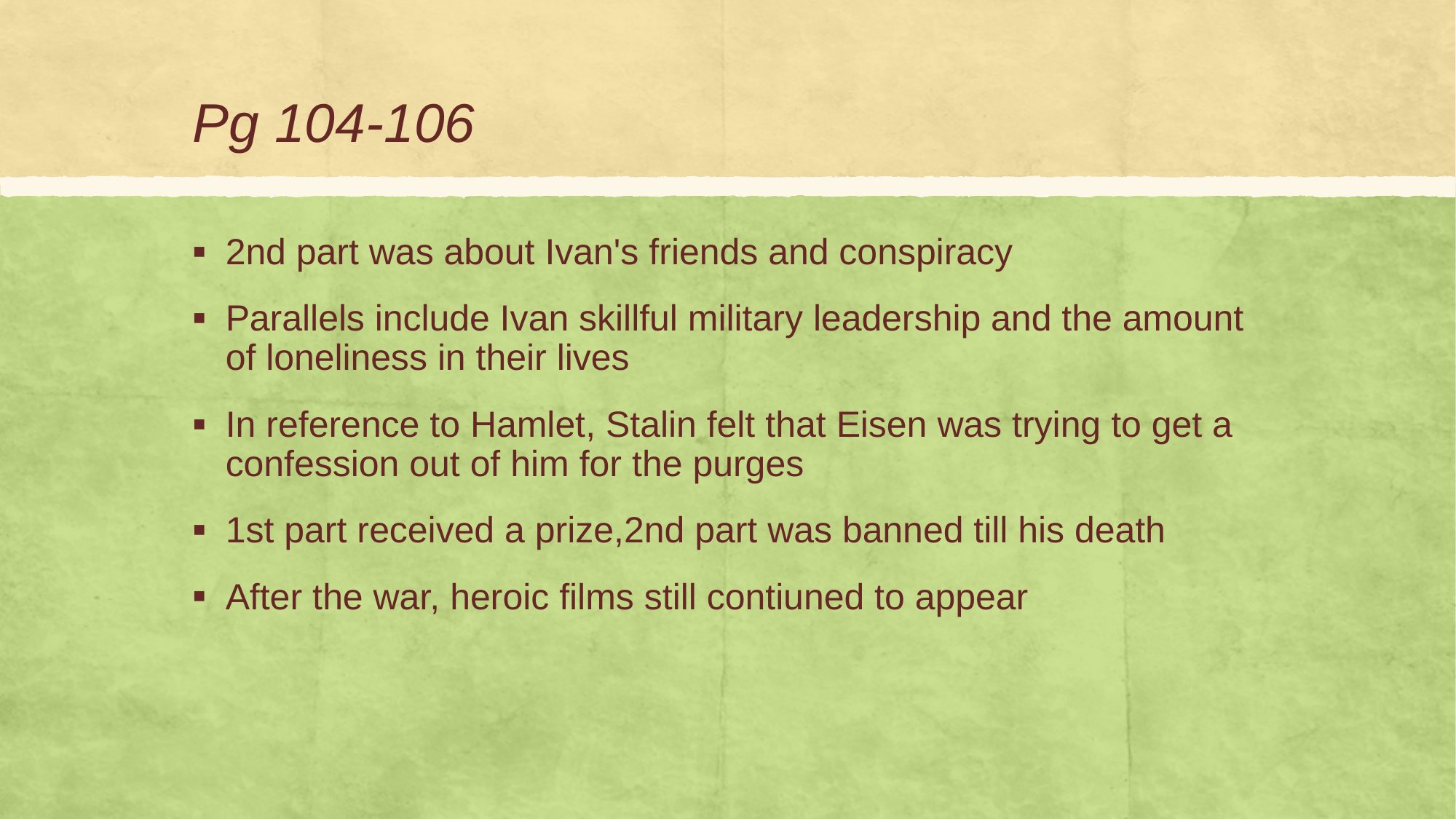

# Pg 104-106
2nd part was about Ivan's friends and conspiracy
Parallels include Ivan skillful military leadership and the amount of loneliness in their lives
In reference to Hamlet, Stalin felt that Eisen was trying to get a confession out of him for the purges
1st part received a prize,2nd part was banned till his death
After the war, heroic films still contiuned to appear